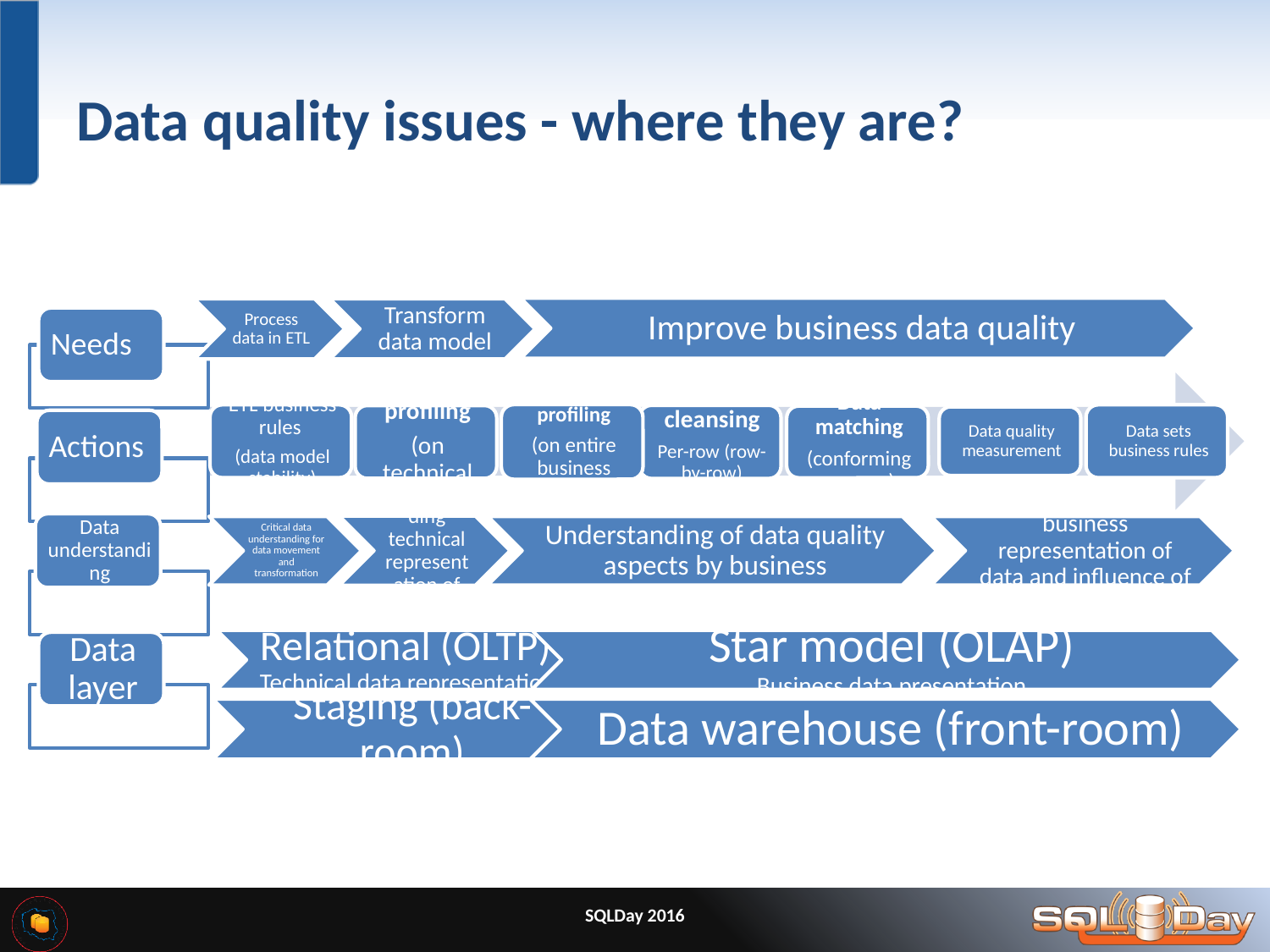

# Data quality issues - where they are?
Process data in ETL
Transform data model
Improve business data quality
Needs
Actions
Data understanding
Data layer
ETL business rules
(data model stability)
Data profiling
(on technical objects)
Data cleansing
Per-row (row-by-row) business rules
Data matching
(conforming process)
Data quality measurement
Data sets business rules
Data profiling
(on entire business objects)
Critical data understanding for data movement and transformation
Understanding technical representation of data
Understanding of data quality aspects by business
Understanding business representation of data and influence of data quality
Relational (OLTP)
Technical data representation
Star model (OLAP)
Business data presentation
Staging (back-room)
Data warehouse (front-room)